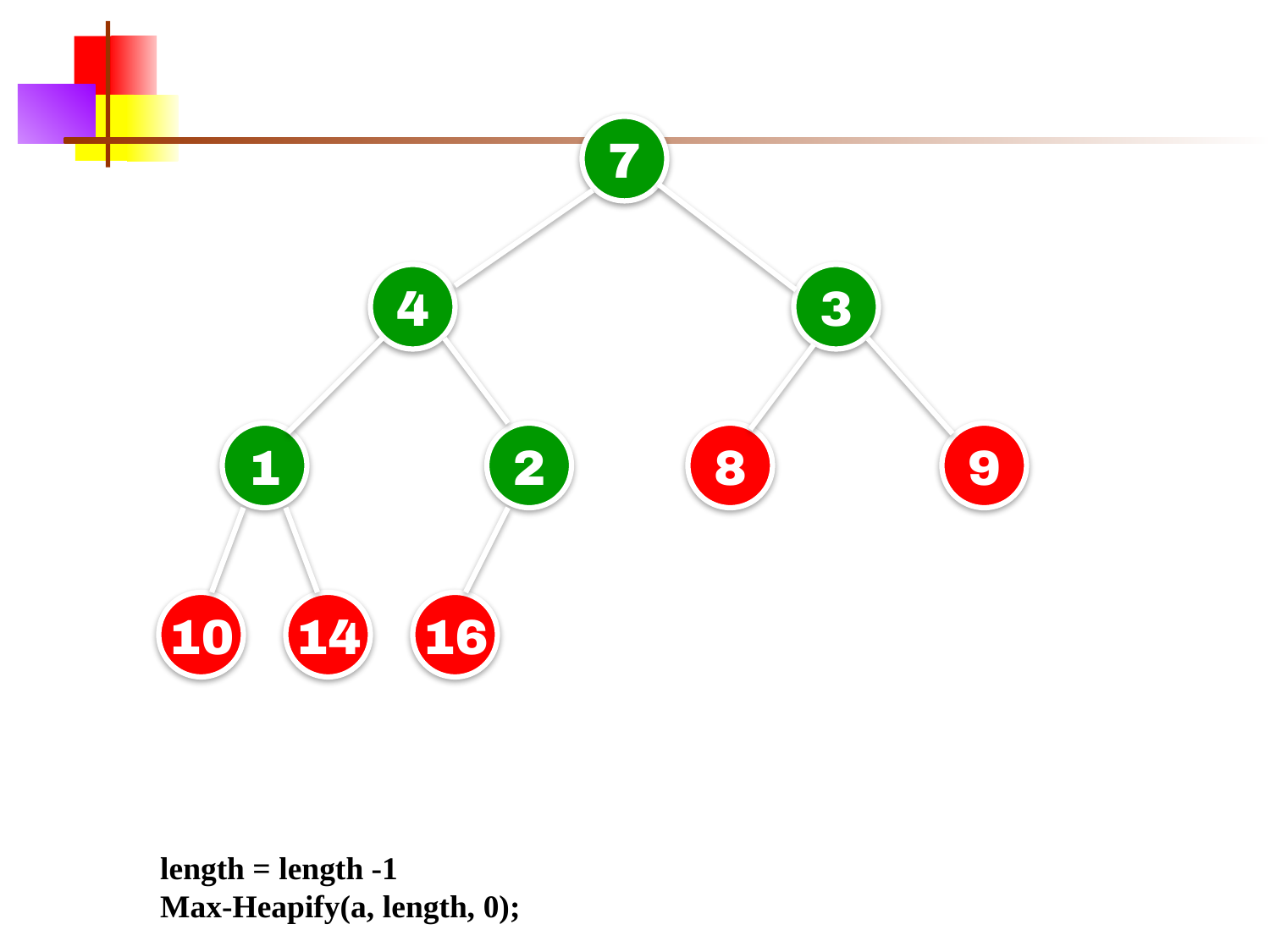

7

4
3

1
2
8
9

10
14
16
length = length -1
Max-Heapify(a, length, 0);